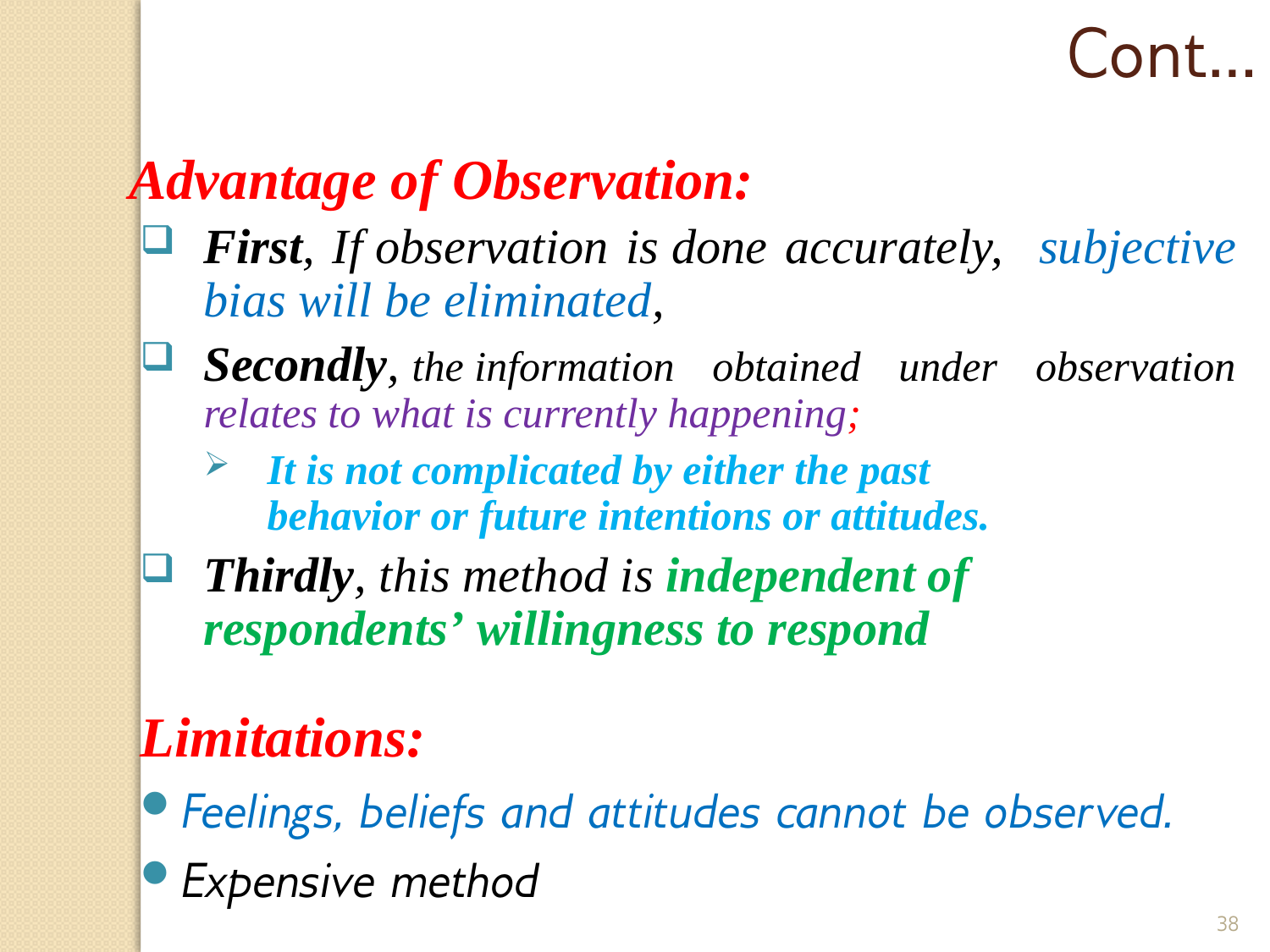

Cont…
Advantage of Observation:
First, If observation is done accurately,  subjective bias will be eliminated,
Secondly, the information obtained under observation relates to what is currently happening;
It is not complicated by either the past behavior or future intentions or attitudes.
Thirdly, this method is independent of respondents’ willingness to respond

Limitations:
Feelings, beliefs and attitudes cannot be observed.
Expensive method
38